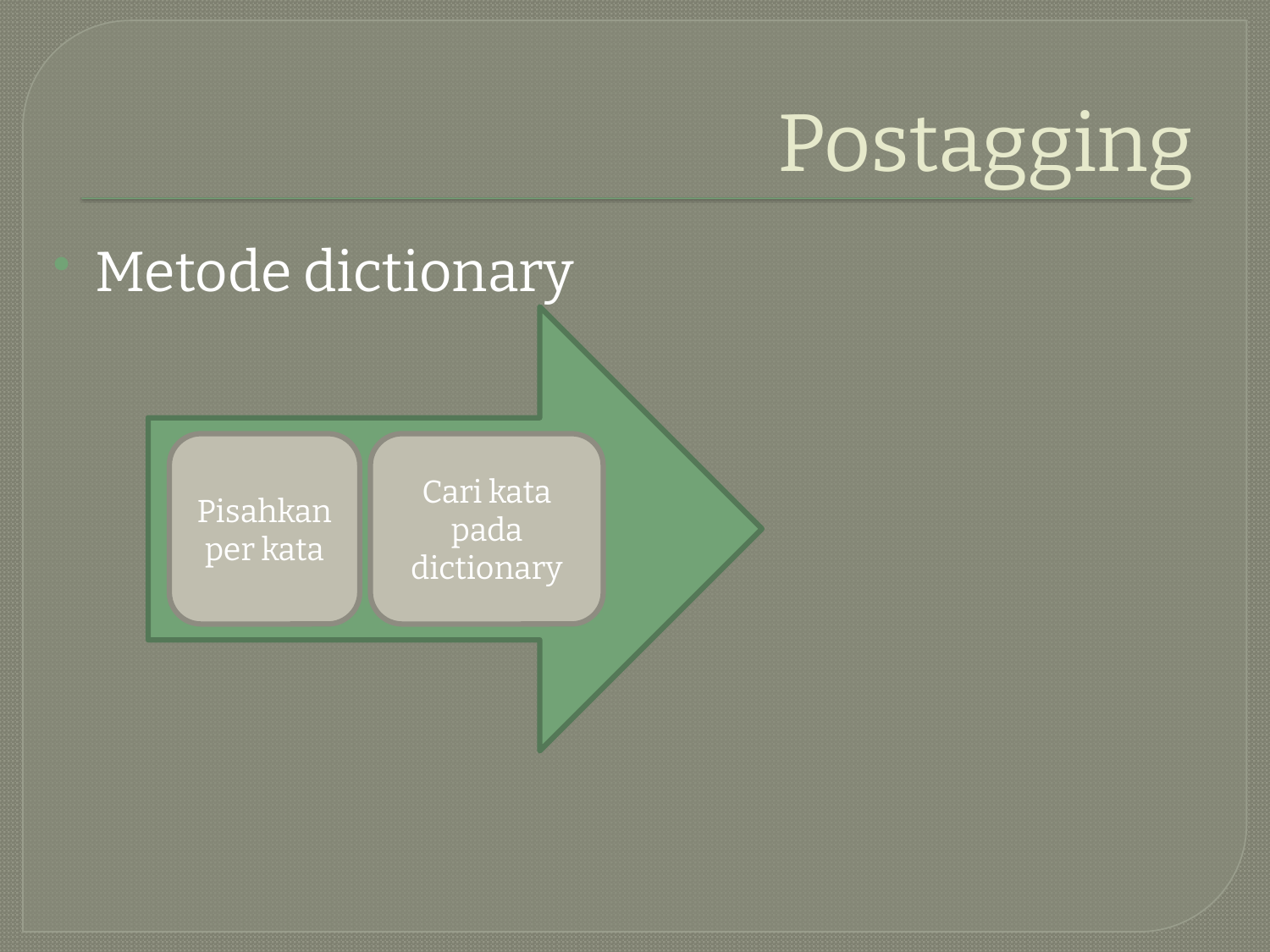

# Postagging
Metode dictionary

Pisahkan per kata
Cari kata pada dictionary